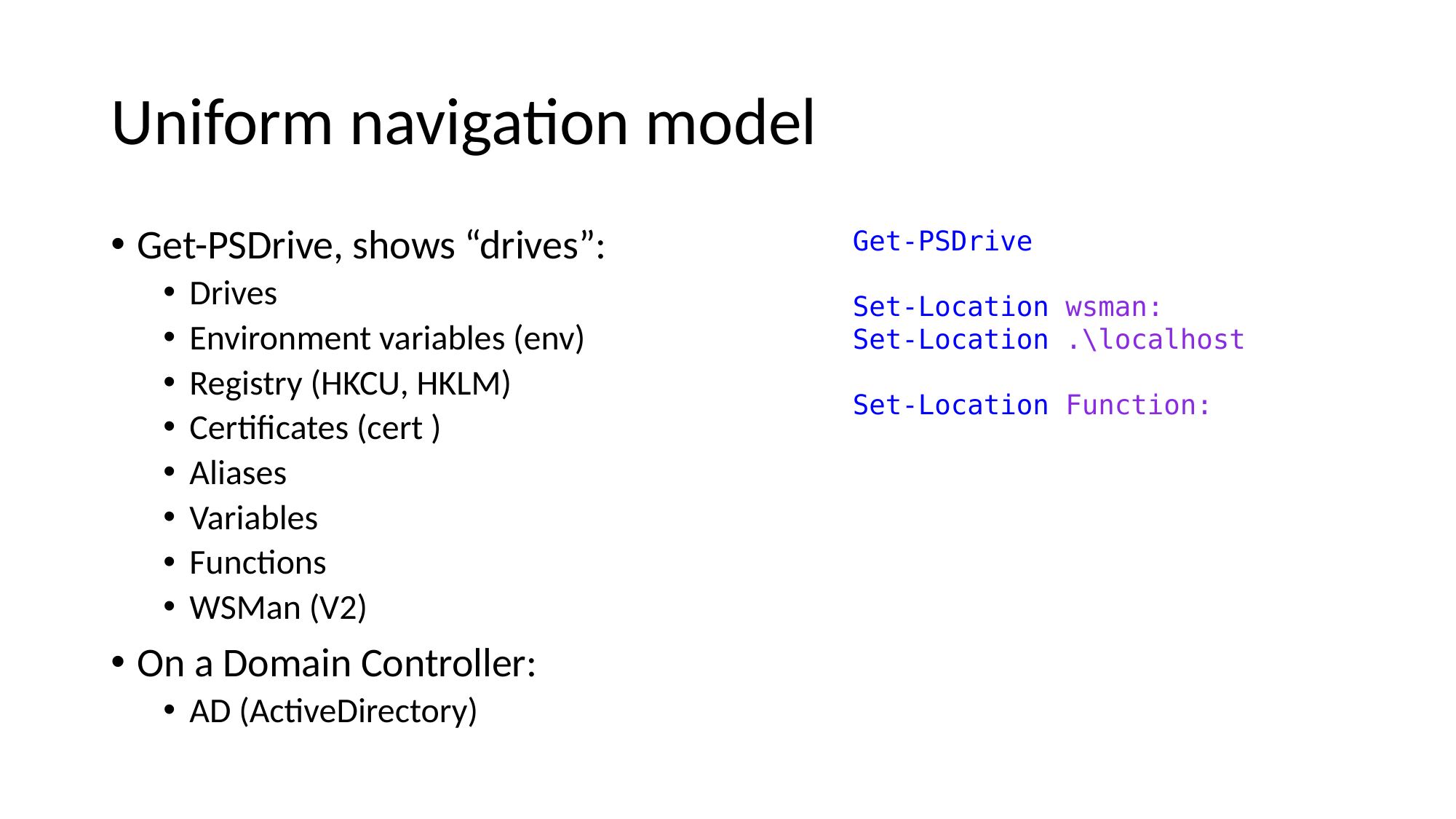

# Uniform navigation model
Get-PSDrive, shows “drives”:
Drives
Environment variables (env)
Registry (HKCU, HKLM)
Certificates (cert )
Aliases
Variables
Functions
WSMan (V2)
On a Domain Controller:
AD (ActiveDirectory)

Get-PSDrive

Set-Location wsman:
Set-Location .\localhost

Set-Location Function: